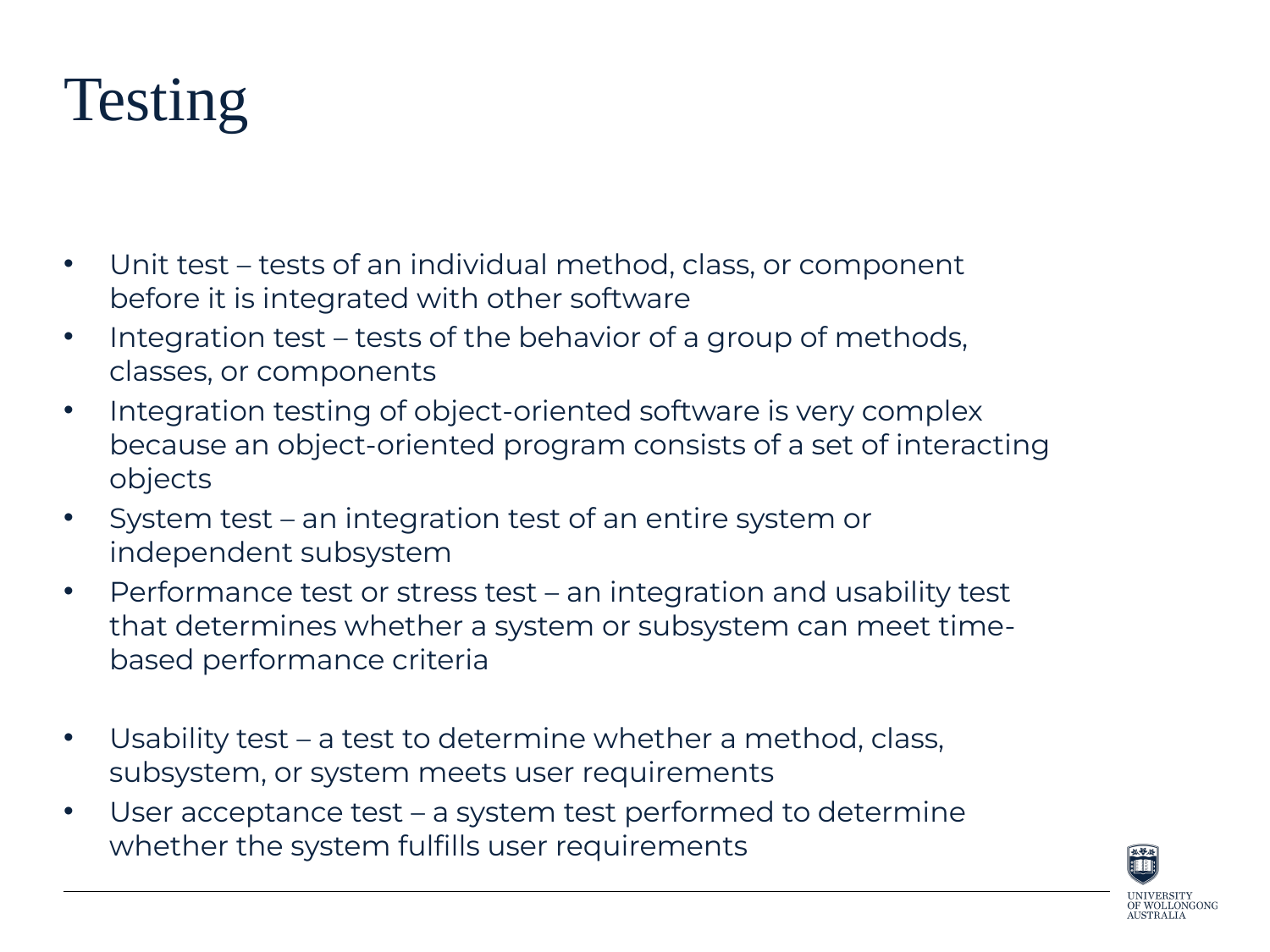

# Testing
Unit test – tests of an individual method, class, or component before it is integrated with other software
Integration test – tests of the behavior of a group of methods, classes, or components
Integration testing of object-oriented software is very complex because an object-oriented program consists of a set of interacting objects
System test – an integration test of an entire system or independent subsystem
Performance test or stress test – an integration and usability test that determines whether a system or subsystem can meet time-based performance criteria

Usability test – a test to determine whether a method, class, subsystem, or system meets user requirements
User acceptance test – a system test performed to determine whether the system fulfills user requirements